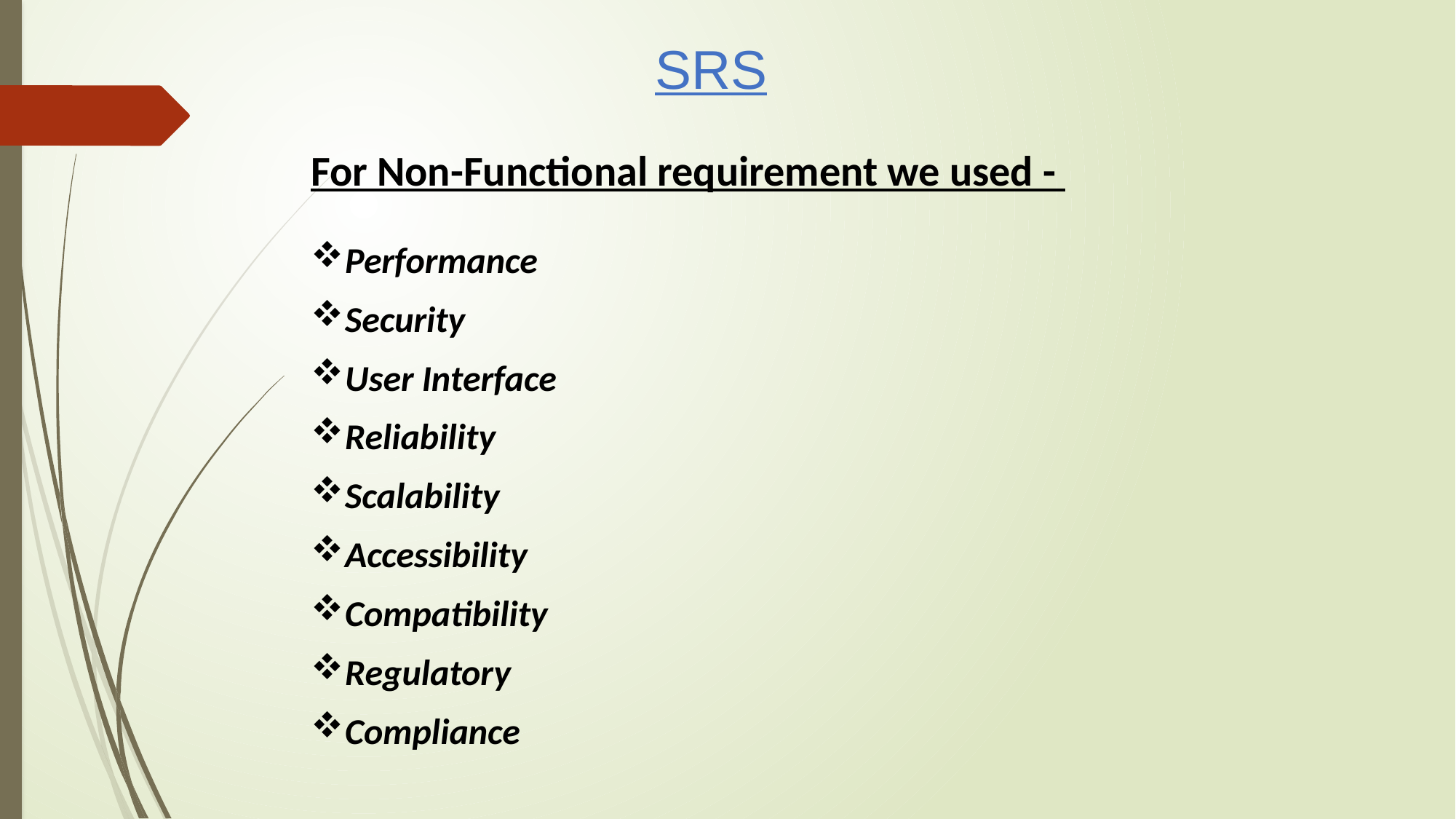

SRS
For Non-Functional requirement we used -
Performance
Security
User Interface
Reliability
Scalability
Accessibility
Compatibility
Regulatory
Compliance